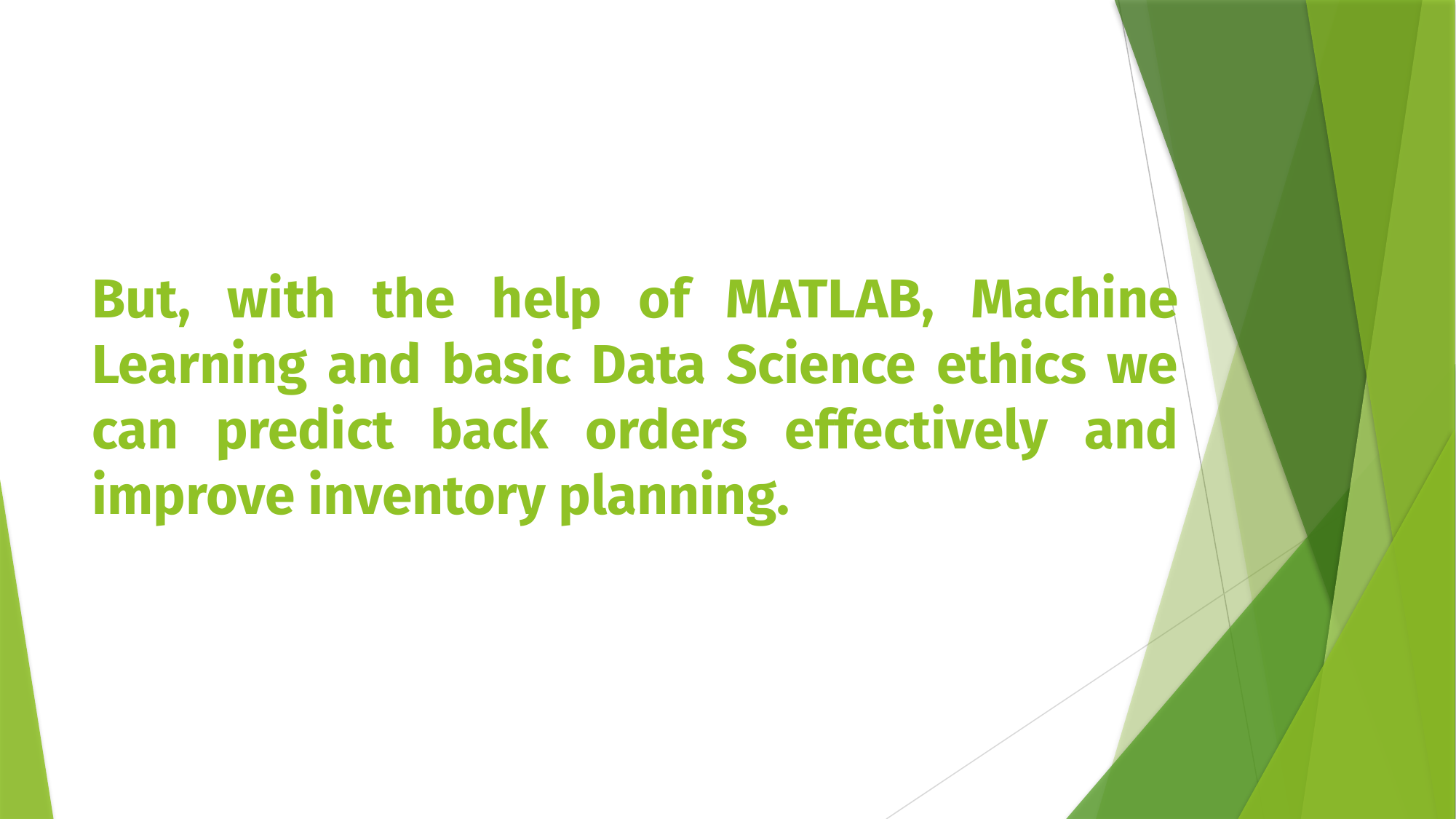

# But, with the help of MATLAB, Machine Learning and basic Data Science ethics we can predict back orders effectively and improve inventory planning.